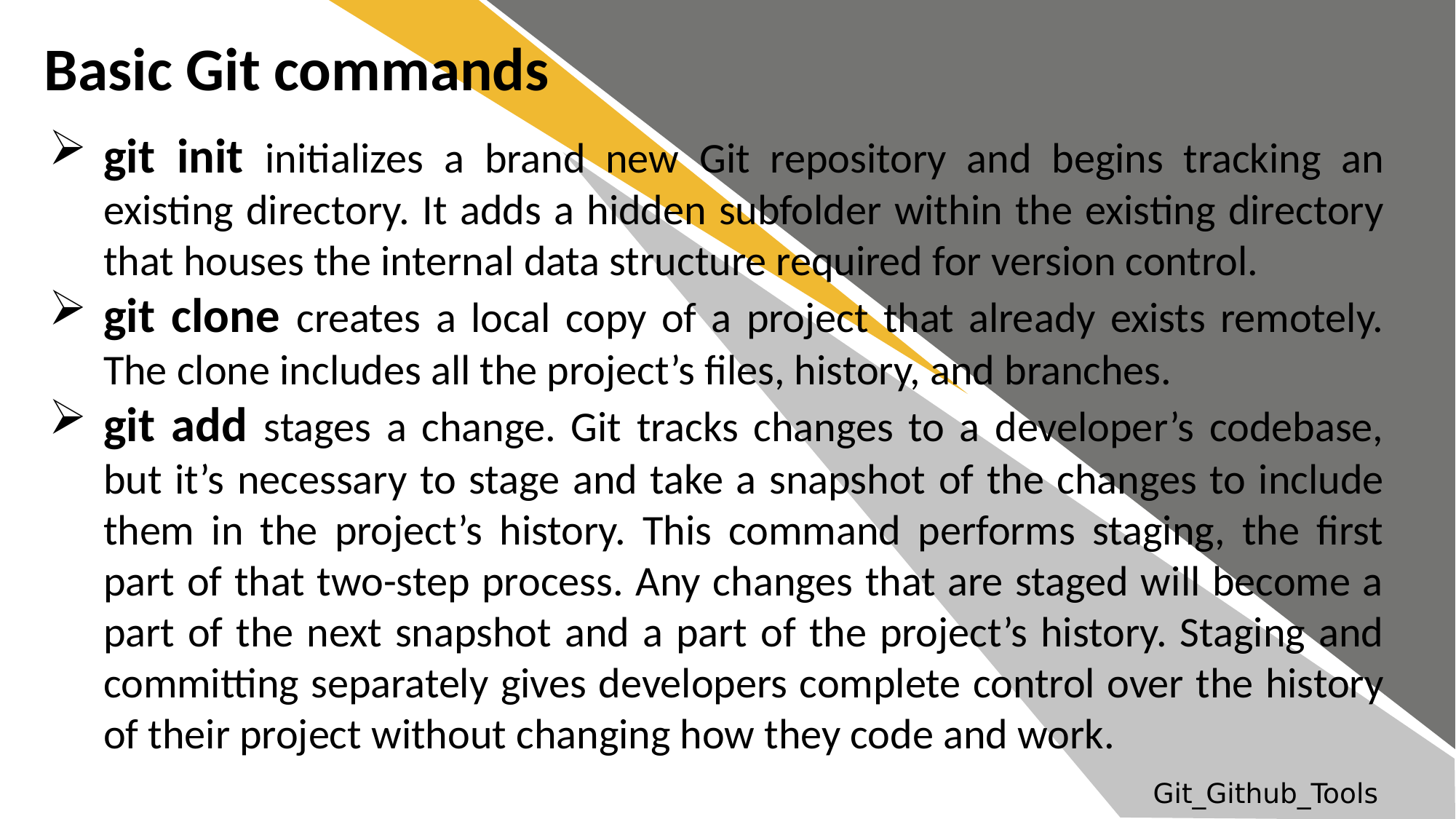

Basic Git commands
git init initializes a brand new Git repository and begins tracking an existing directory. It adds a hidden subfolder within the existing directory that houses the internal data structure required for version control.
git clone creates a local copy of a project that already exists remotely. The clone includes all the project’s files, history, and branches.
git add stages a change. Git tracks changes to a developer’s codebase, but it’s necessary to stage and take a snapshot of the changes to include them in the project’s history. This command performs staging, the first part of that two-step process. Any changes that are staged will become a part of the next snapshot and a part of the project’s history. Staging and committing separately gives developers complete control over the history of their project without changing how they code and work.

Git_Github_Tools